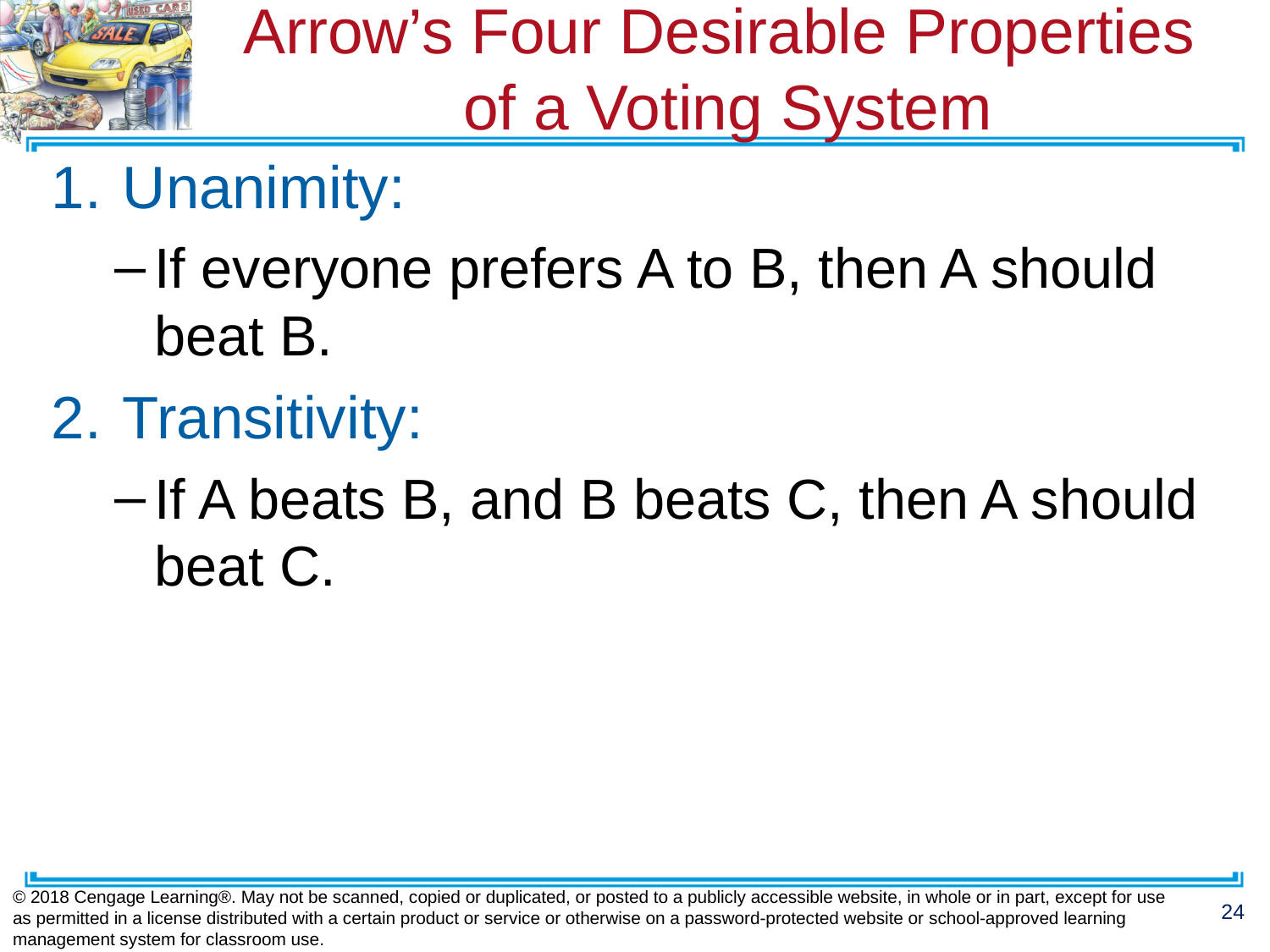

# Arrow’s Four Desirable Properties of a Voting System
Unanimity:
If everyone prefers A to B, then A should beat B.
Transitivity:
If A beats B, and B beats C, then A should beat C.
© 2018 Cengage Learning®. May not be scanned, copied or duplicated, or posted to a publicly accessible website, in whole or in part, except for use as permitted in a license distributed with a certain product or service or otherwise on a password-protected website or school-approved learning management system for classroom use.
24